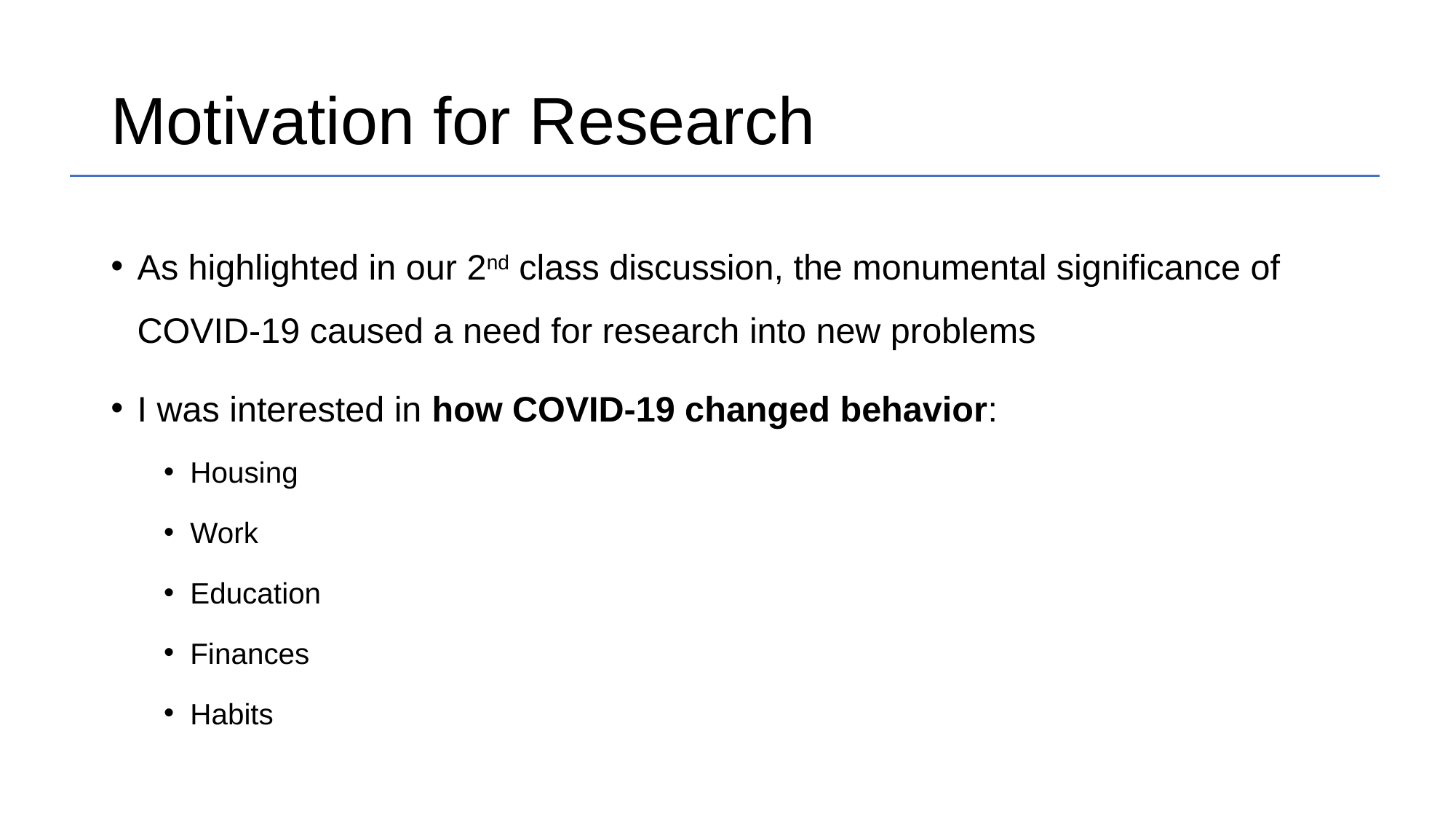

# Motivation for Research
As highlighted in our 2nd class discussion, the monumental significance of COVID-19 caused a need for research into new problems
I was interested in how COVID-19 changed behavior:
Housing
Work
Education
Finances
Habits